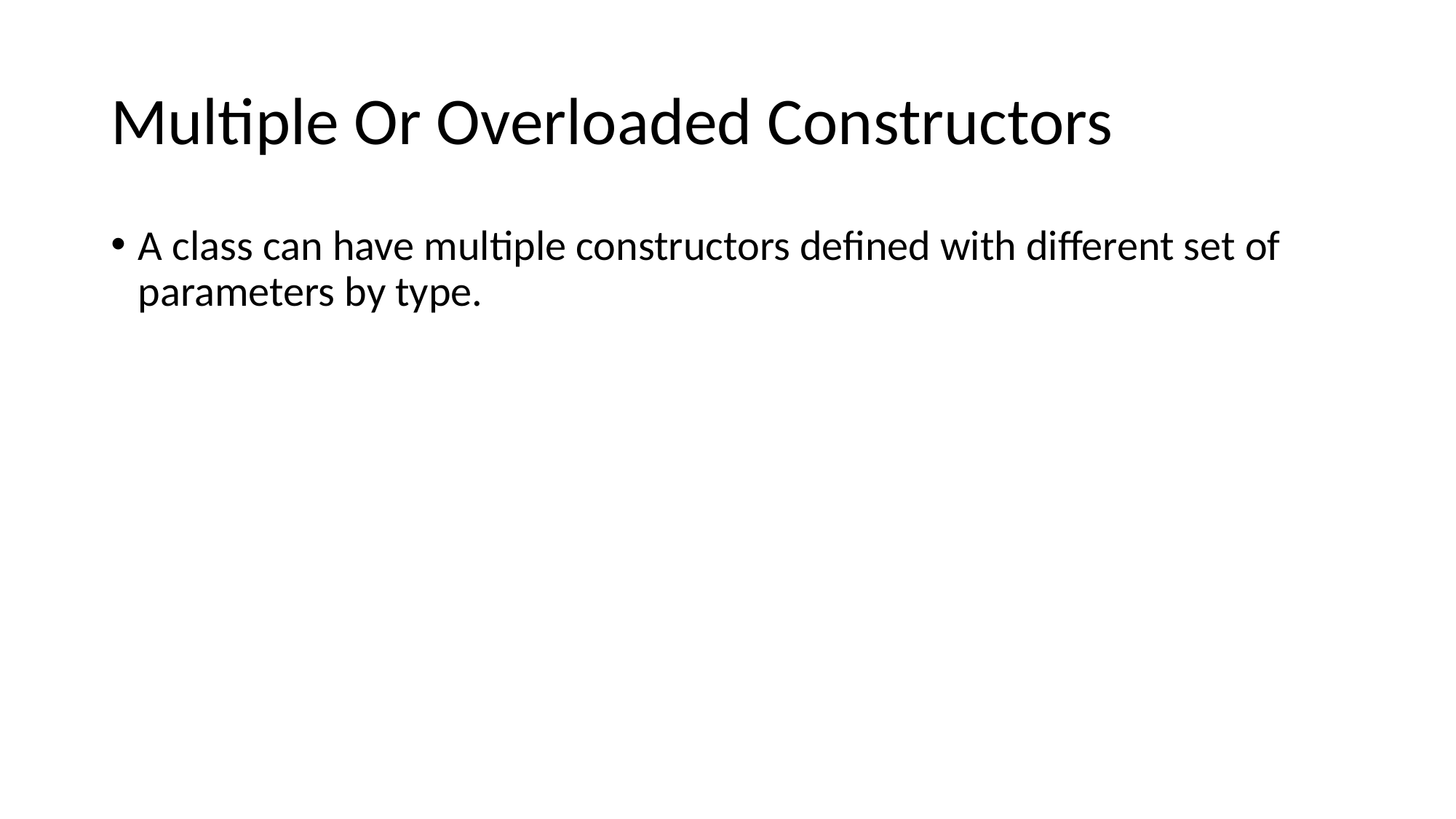

# Multiple Or Overloaded Constructors
A class can have multiple constructors defined with different set of parameters by type.